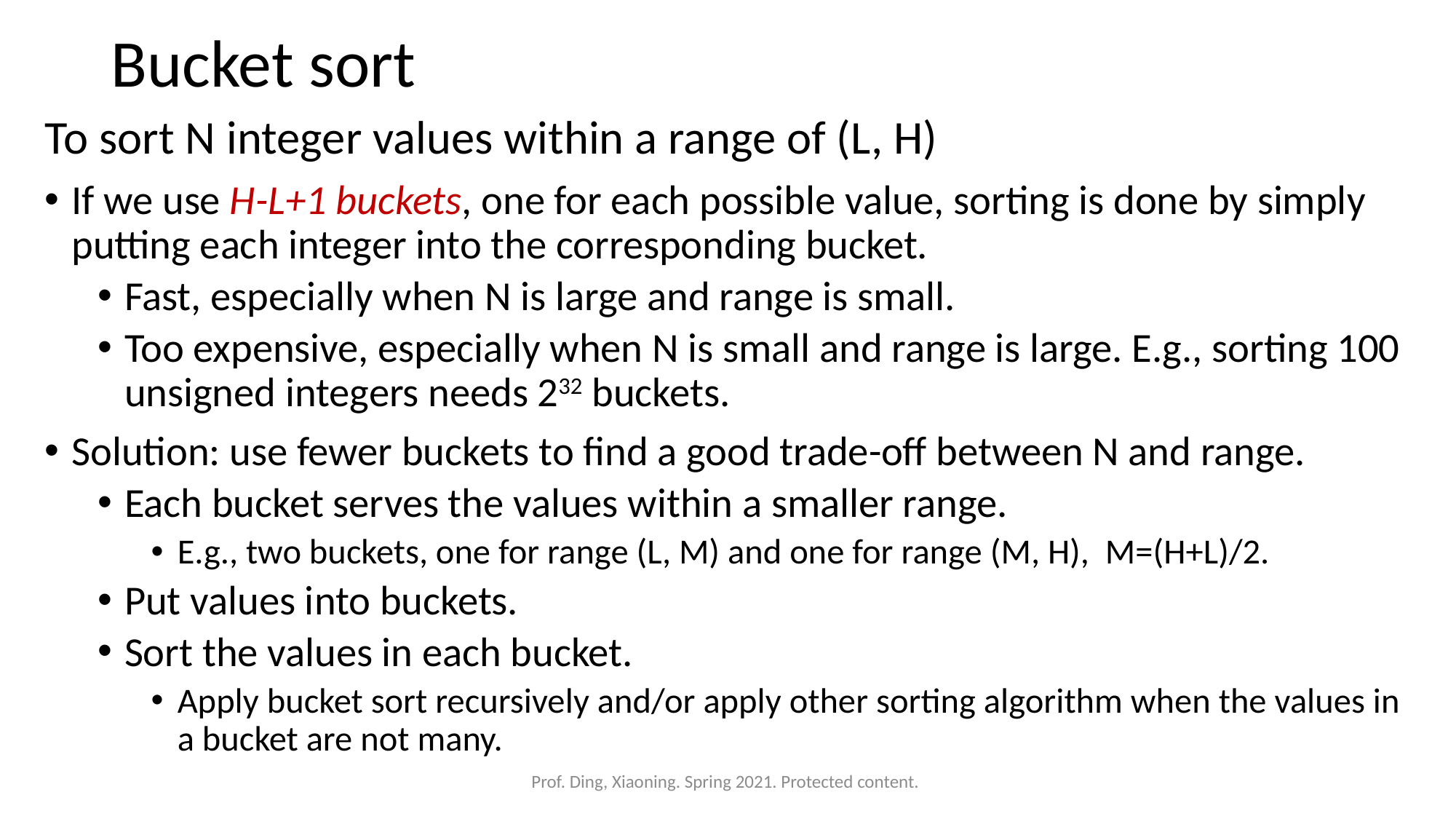

# Bucket sort
To sort N integer values within a range of (L, H)
If we use H-L+1 buckets, one for each possible value, sorting is done by simply putting each integer into the corresponding bucket.
Fast, especially when N is large and range is small.
Too expensive, especially when N is small and range is large. E.g., sorting 100 unsigned integers needs 232 buckets.
Solution: use fewer buckets to find a good trade-off between N and range.
Each bucket serves the values within a smaller range.
E.g., two buckets, one for range (L, M) and one for range (M, H),  M=(H+L)/2.
Put values into buckets.
Sort the values in each bucket.
Apply bucket sort recursively and/or apply other sorting algorithm when the values in a bucket are not many.
Prof. Ding, Xiaoning. Spring 2021. Protected content.